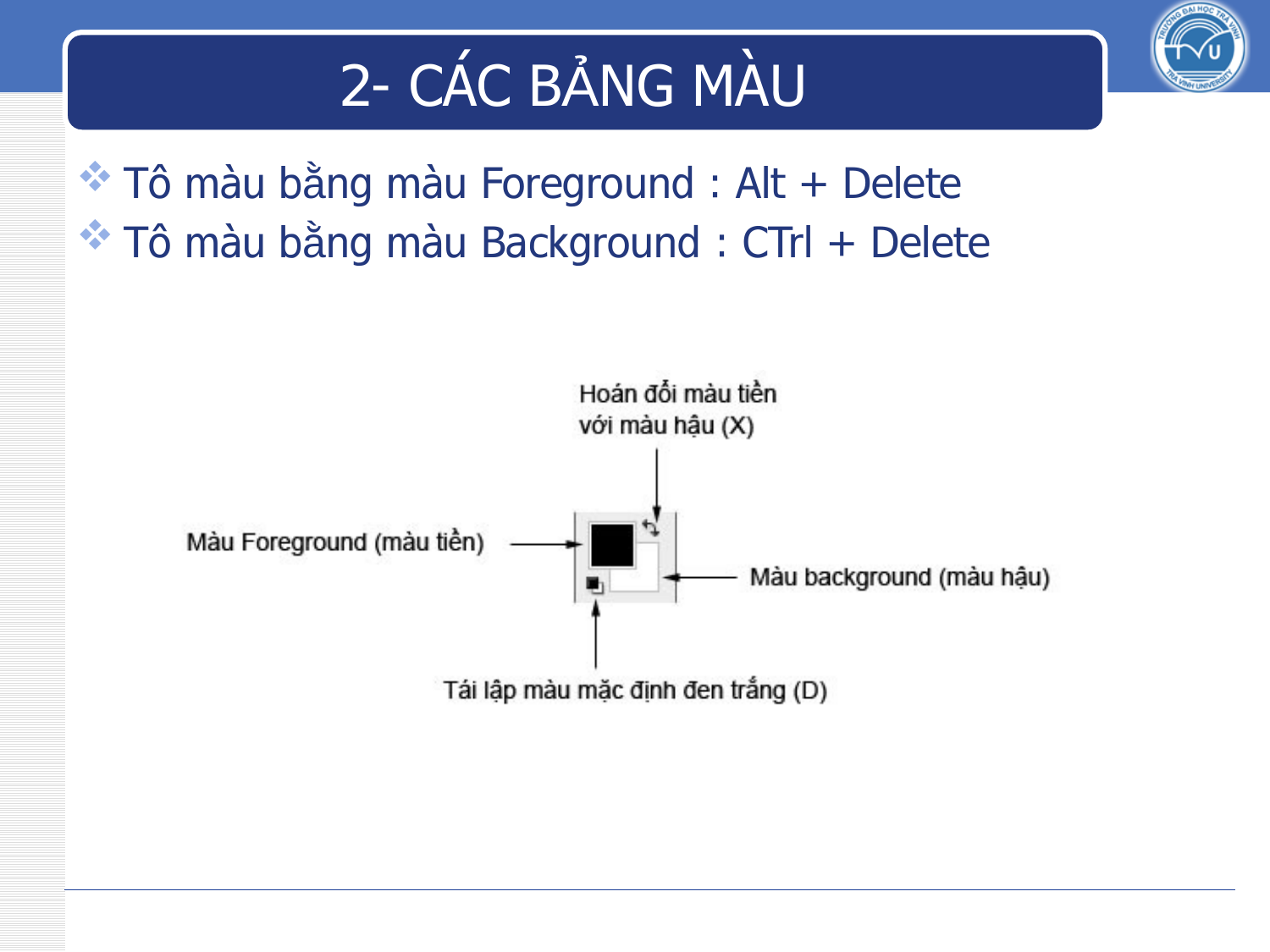

# 2- CÁC BẢNG MÀU
Tô màu bằng màu Foreground : Alt + Delete
Tô màu bằng màu Background : CTrl + Delete